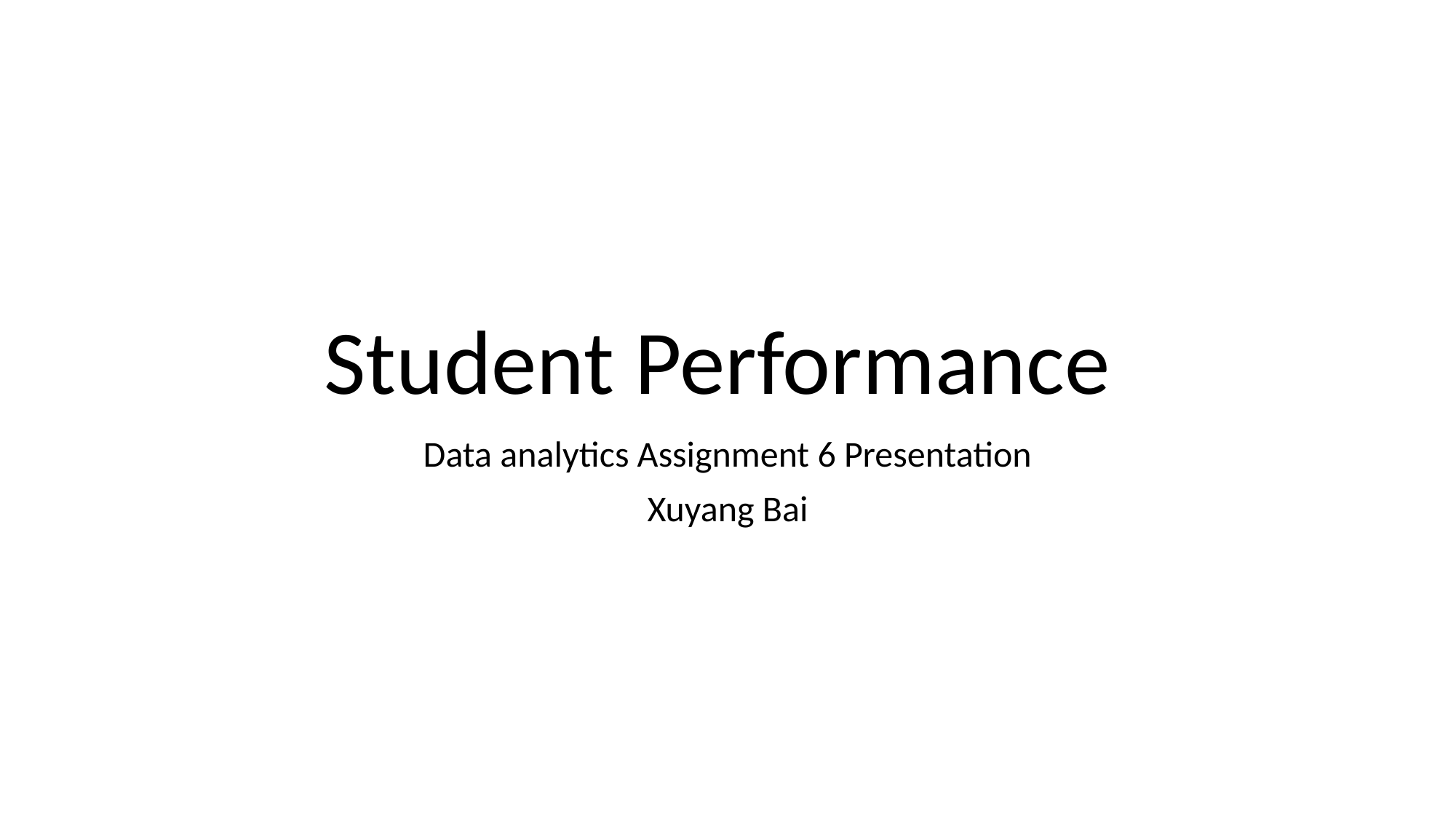

# Student Performance
Data analytics Assignment 6 Presentation
Xuyang Bai